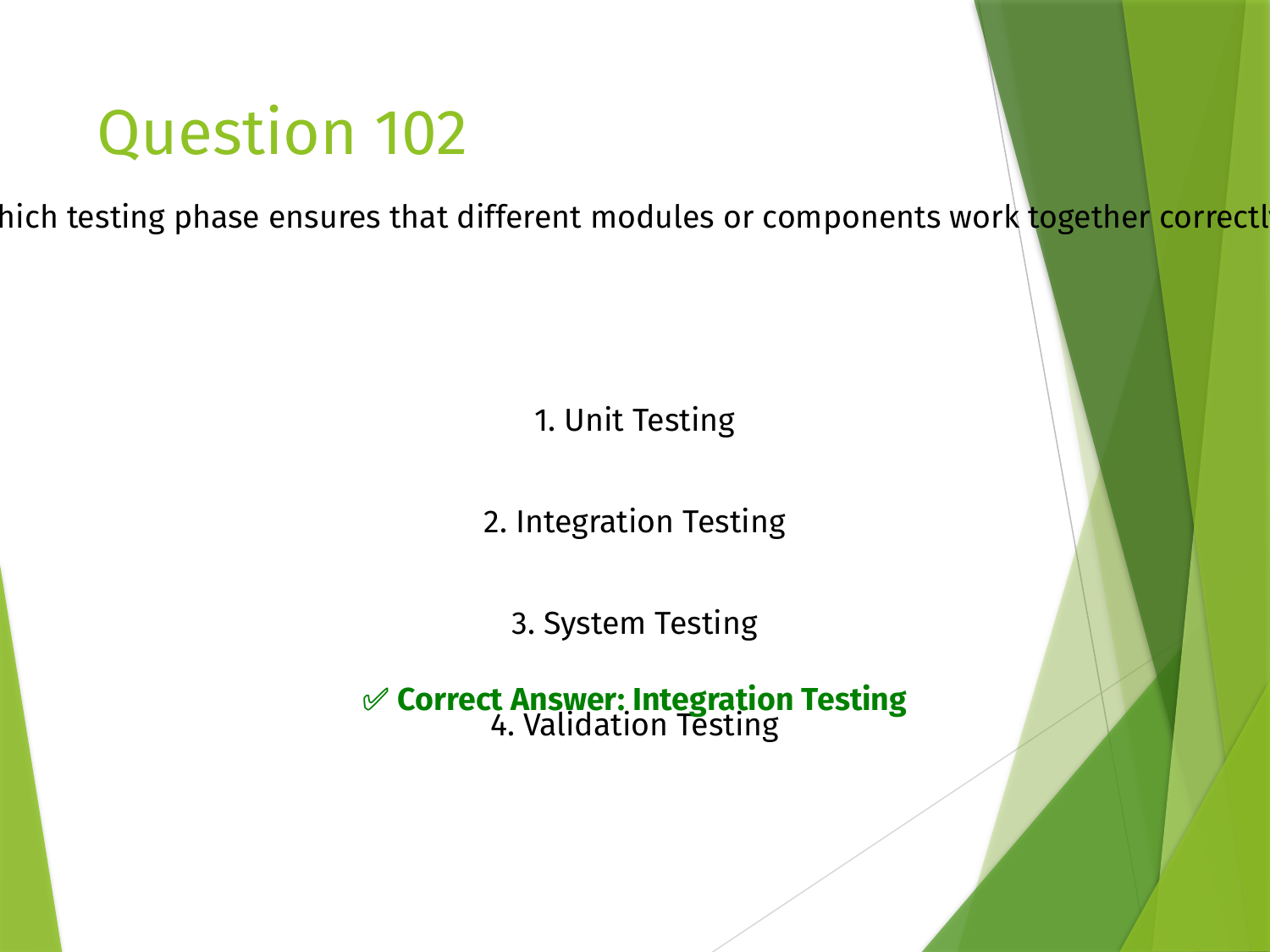

# Question 102
Which testing phase ensures that different modules or components work together correctly?

1. Unit Testing

2. Integration Testing

3. System Testing

✅ Correct Answer: Integration Testing

4. Validation Testing